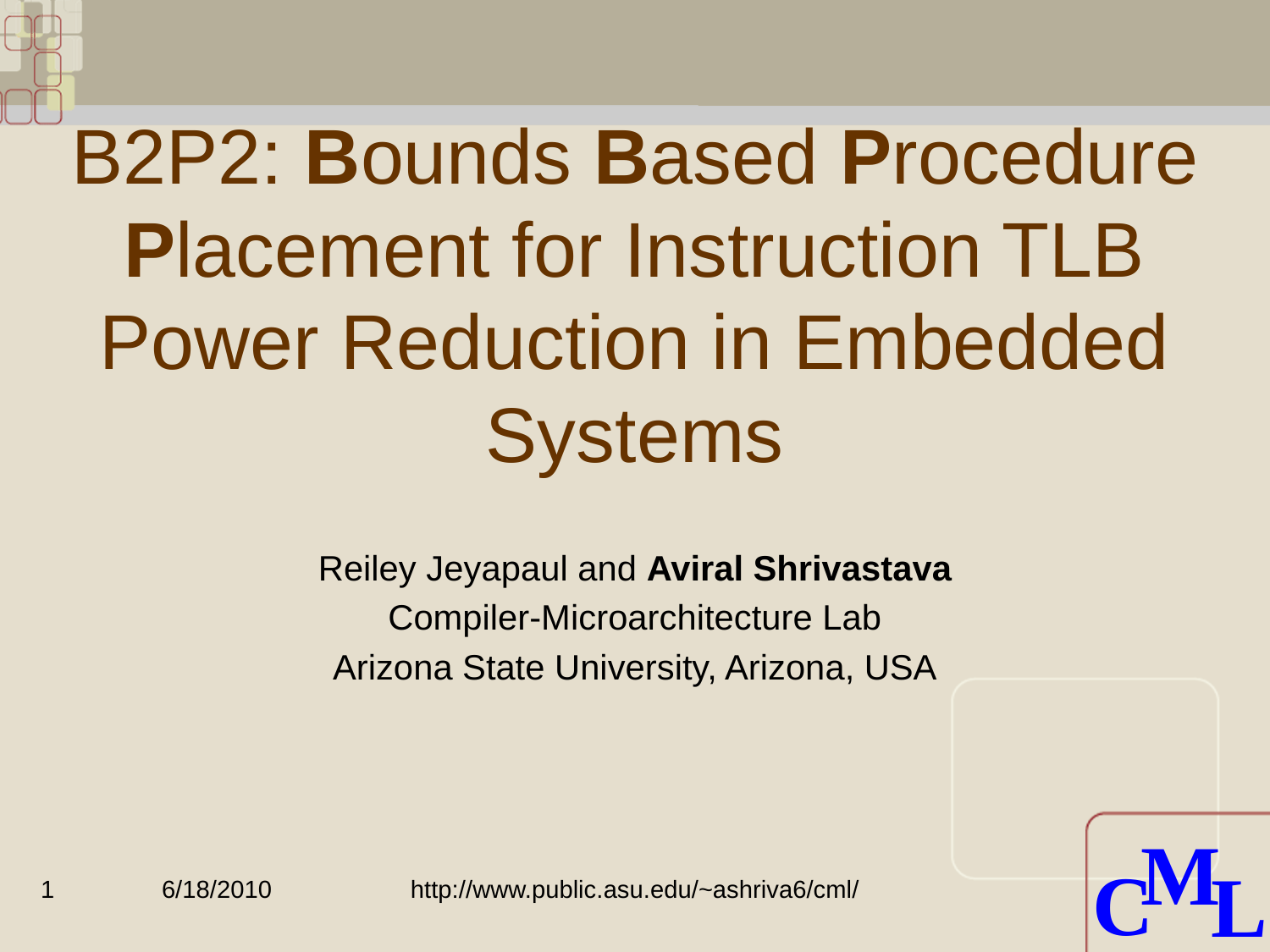

# B2P2: Bounds Based Procedure Placement for Instruction TLB Power Reduction in Embedded Systems
Reiley Jeyapaul and Aviral Shrivastava
Compiler-Microarchitecture Lab
Arizona State University, Arizona, USA

1
6/18/2010
http://www.public.asu.edu/~ashriva6/cml/